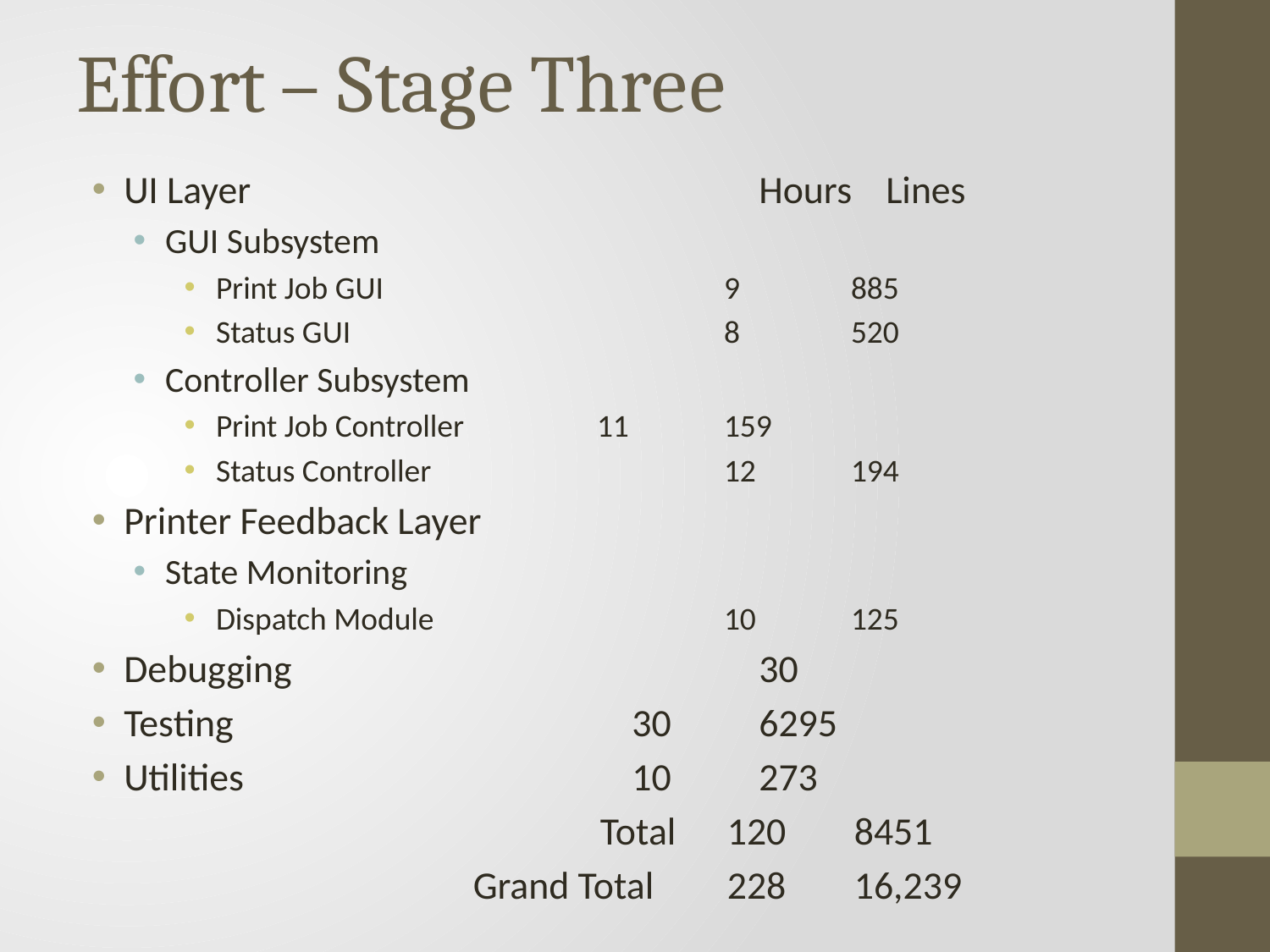

# Effort – Stage Three
UI Layer				Hours	Lines
GUI Subsystem
Print Job GUI			9	885
Status GUI			8	520
Controller Subsystem
Print Job Controller		11	159
Status Controller			12	194
Printer Feedback Layer
State Monitoring
Dispatch Module			10	125
Debugging				30
Testing				30	6295
Utilities				10	273
				Total	120	8451
			Grand Total	228	16,239